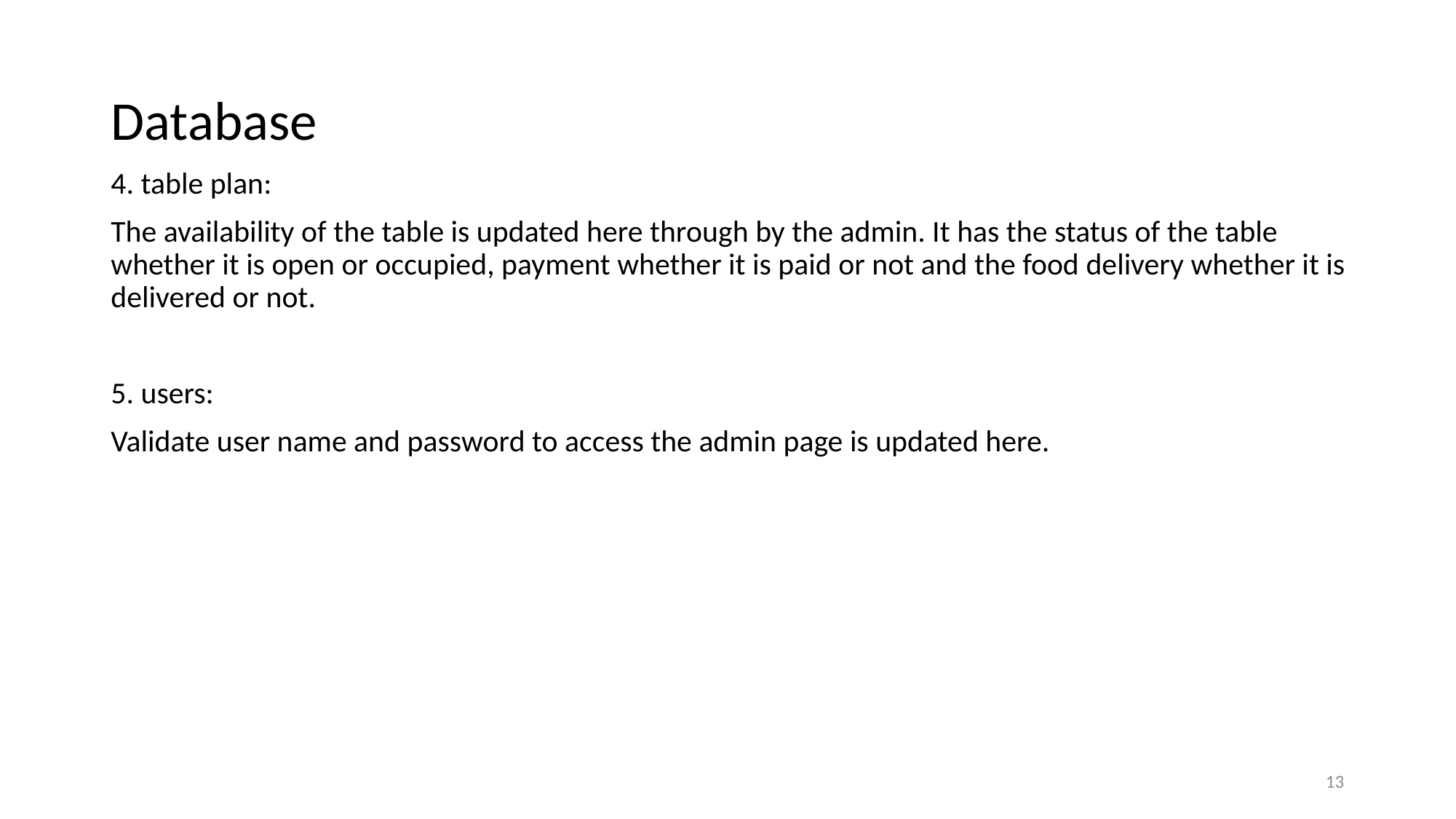

# Database
4. table plan:
The availability of the table is updated here through by the admin. It has the status of the table whether it is open or occupied, payment whether it is paid or not and the food delivery whether it is delivered or not.

5. users:
Validate user name and password to access the admin page is updated here.

13